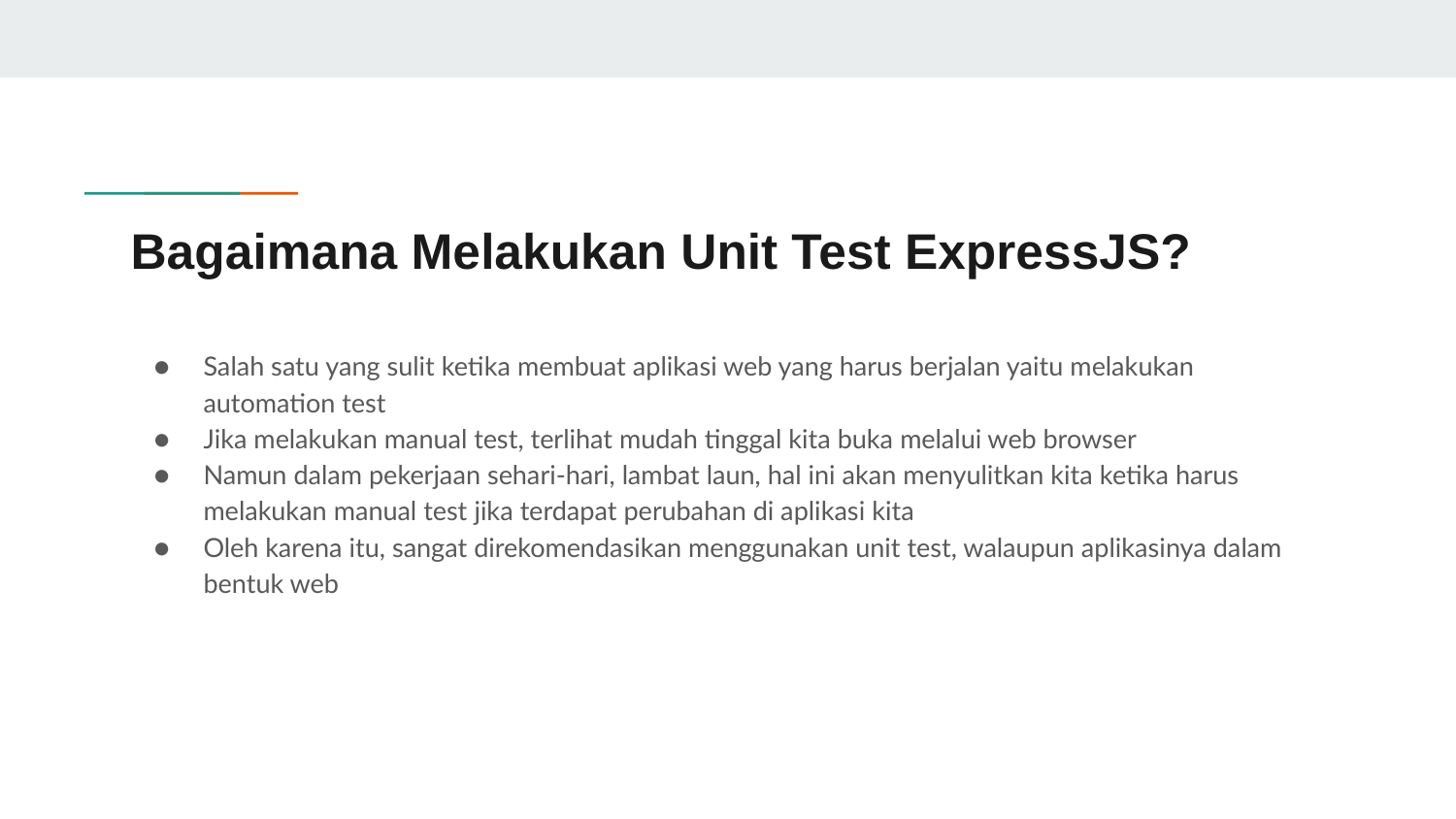

# Bagaimana Melakukan Unit Test ExpressJS?
Salah satu yang sulit ketika membuat aplikasi web yang harus berjalan yaitu melakukan automation test
Jika melakukan manual test, terlihat mudah tinggal kita buka melalui web browser
Namun dalam pekerjaan sehari-hari, lambat laun, hal ini akan menyulitkan kita ketika harus melakukan manual test jika terdapat perubahan di aplikasi kita
Oleh karena itu, sangat direkomendasikan menggunakan unit test, walaupun aplikasinya dalam bentuk web